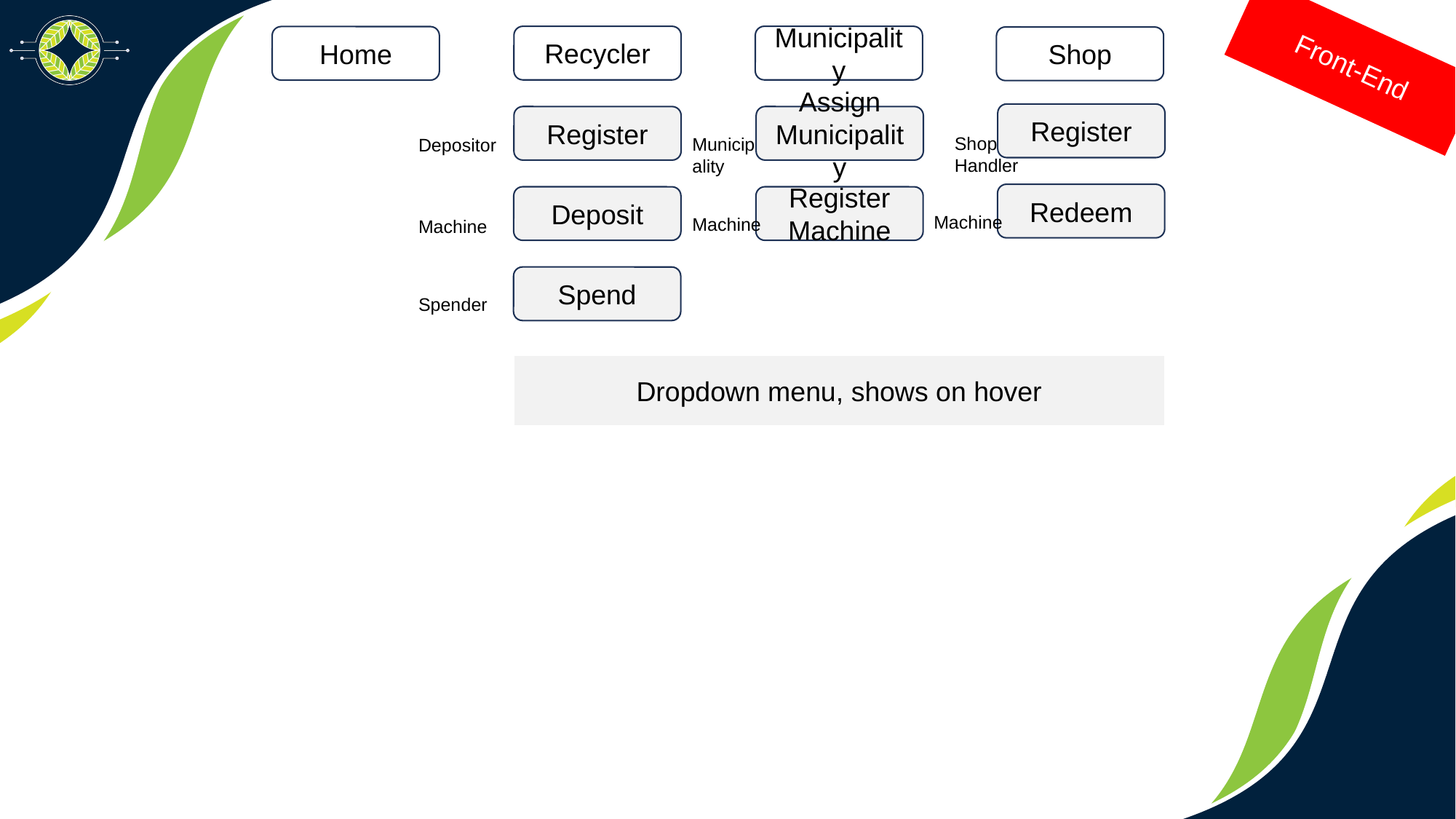

Front-End
Register
Register
Assign Municipality
Shop
Handler
Municipality
Depositor
Redeem
Deposit
Register Machine
Machine
Machine
Machine
Spend
Spender
Dropdown menu, shows on hover